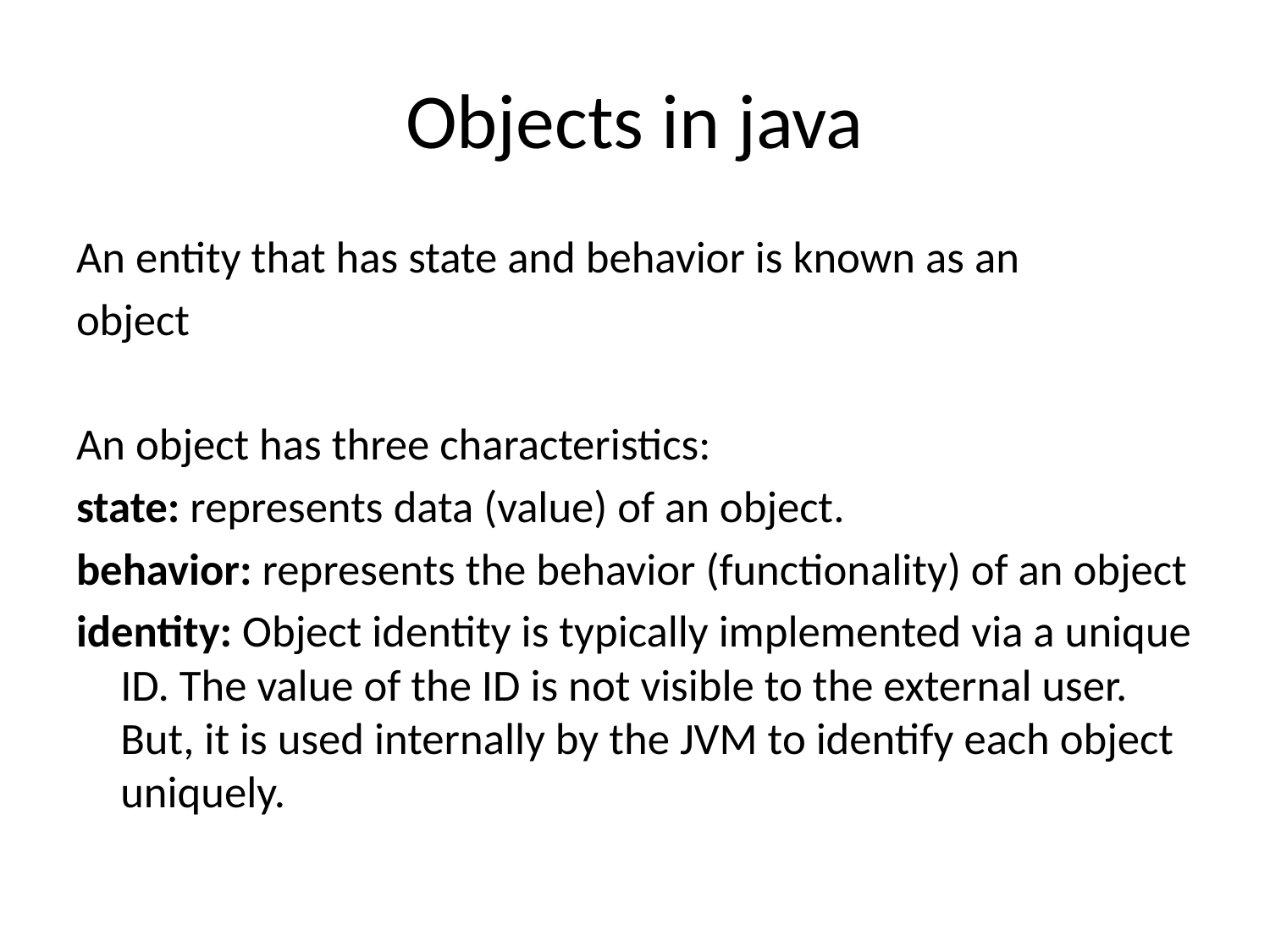

# Objects in java
An entity that has state and behavior is known as an
object

An object has three characteristics:
state: represents data (value) of an object.
behavior: represents the behavior (functionality) of an object
identity: Object identity is typically implemented via a unique ID. The value of the ID is not visible to the external user. But, it is used internally by the JVM to identify each object uniquely.